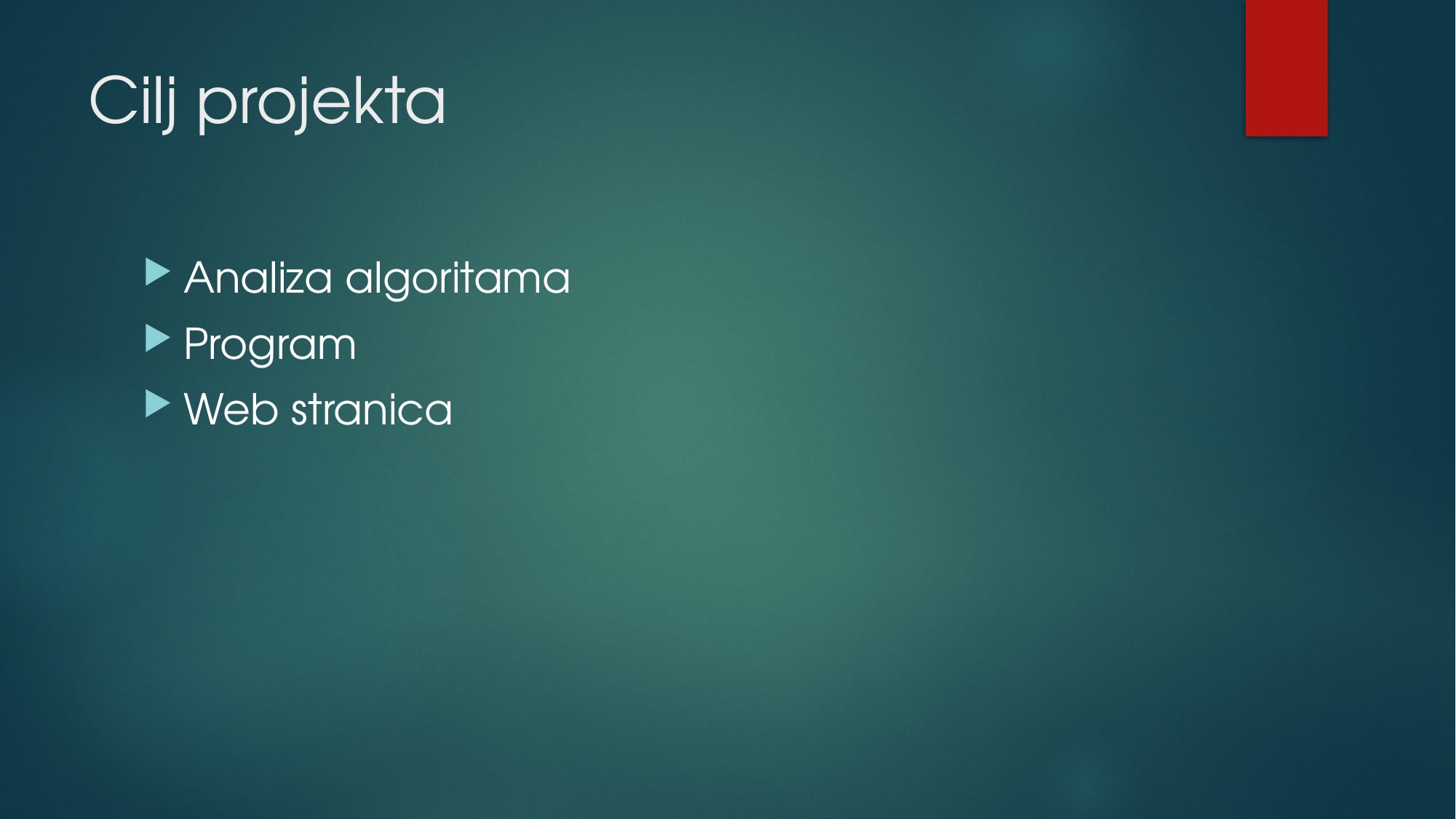

# Cilj projekta
Analiza algoritama
Program
Web stranica